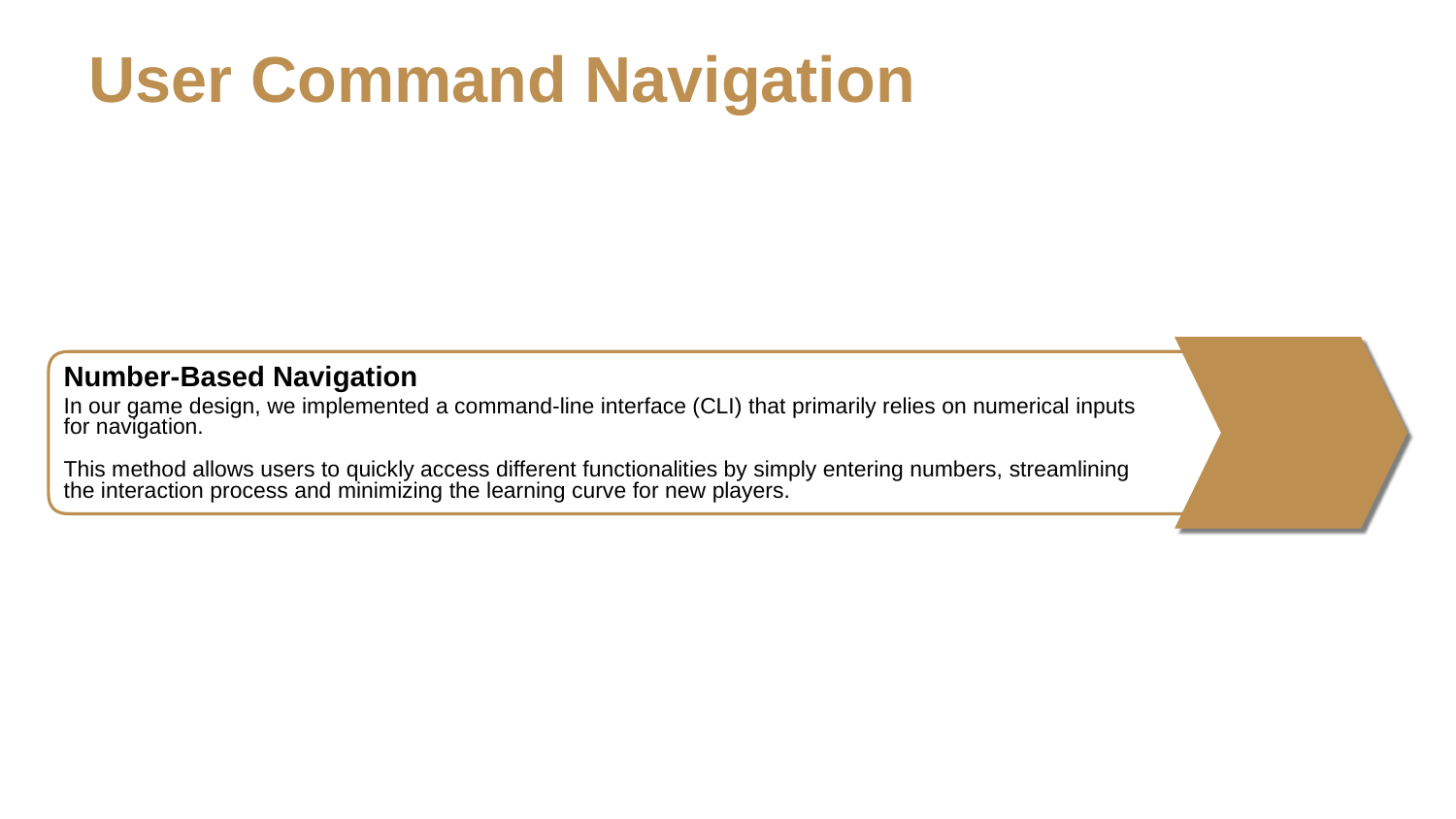

User Command Navigation
1

3
Complex Input Handling

Number-Based Navigation
The most intricate aspect of user commands involves inputting names. Unlike numerical inputs, where the user can simply type a digit, entering names requires precise spelling and formatting. This complexity necessitates robust error handling systems to ensure user satisfaction and prevent frustration due to incorrect inputs.
In our game design, we implemented a command-line interface (CLI) that primarily relies on numerical inputs for navigation.

This method allows users to quickly access different functionalities by simply entering numbers, streamlining the interaction process and minimizing the learning curve for new players.

Error Handling Requirements
2
When compared to graphical user interfaces (GUIs), where users can often click buttons for navigation, CLI input handling requires more elaborate error management. Users may accidentally input invalid commands or misspell names, leading to potential issues in gameplay. Thus, our design emphasizes the importance of comprehensive error feedback to guide users effectively.